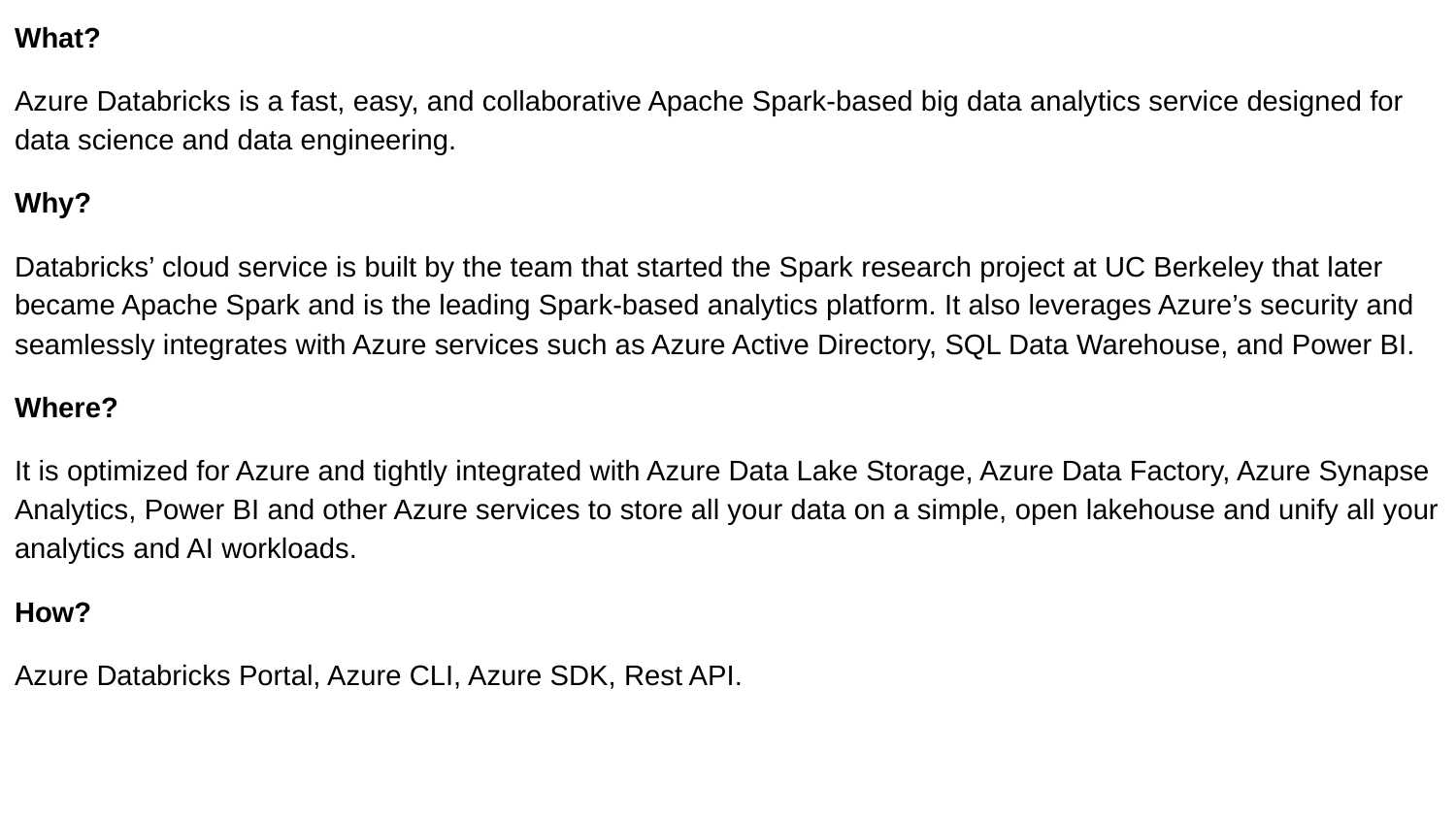

What?
Azure Databricks is a fast, easy, and collaborative Apache Spark-based big data analytics service designed for data science and data engineering.
Why?
Databricks’ cloud service is built by the team that started the Spark research project at UC Berkeley that later became Apache Spark and is the leading Spark-based analytics platform. It also leverages Azure’s security and seamlessly integrates with Azure services such as Azure Active Directory, SQL Data Warehouse, and Power BI.
Where?
It is optimized for Azure and tightly integrated with Azure Data Lake Storage, Azure Data Factory, Azure Synapse Analytics, Power BI and other Azure services to store all your data on a simple, open lakehouse and unify all your analytics and AI workloads.
How?
Azure Databricks Portal, Azure CLI, Azure SDK, Rest API.